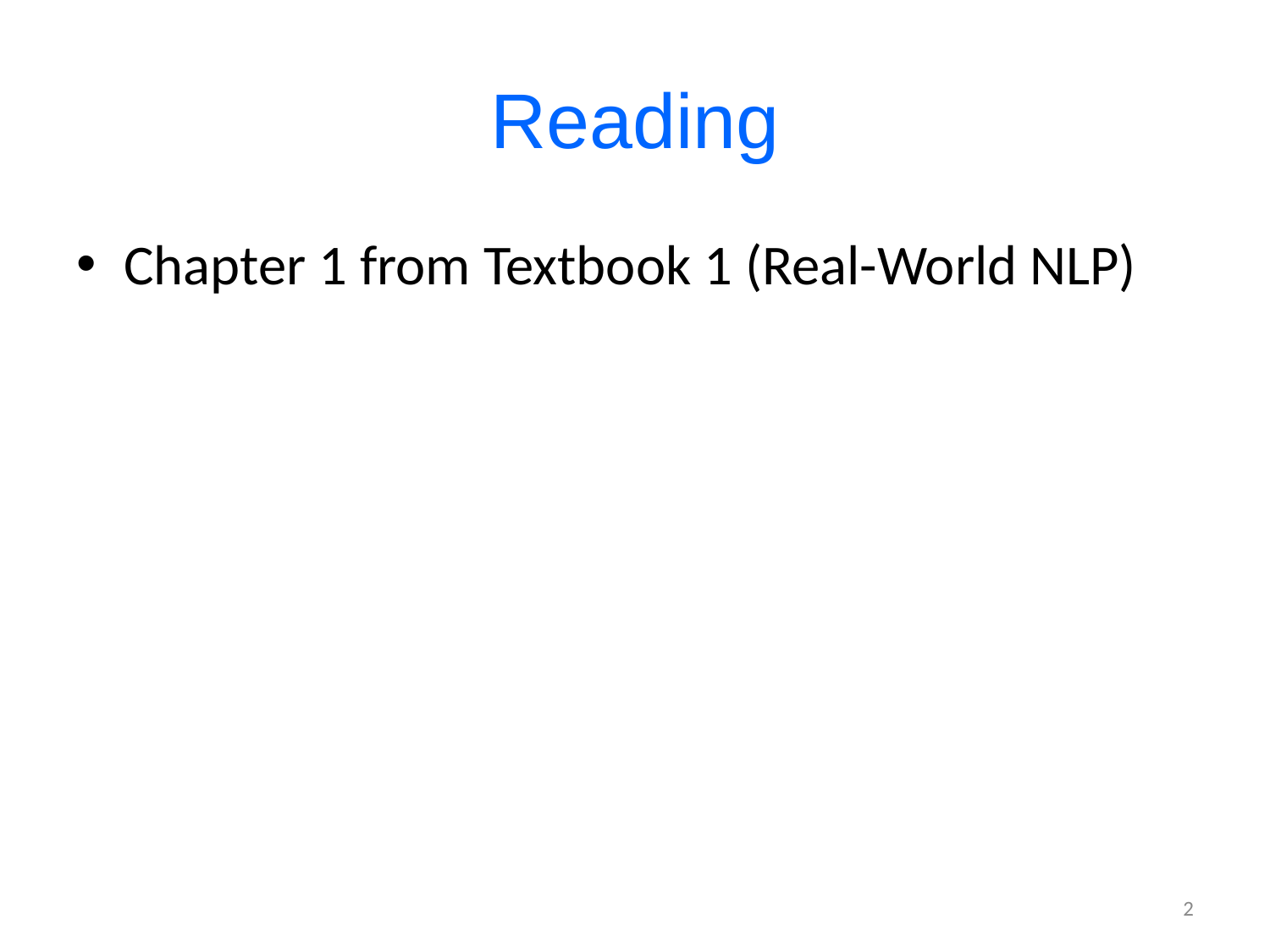

# Reading
Chapter 1 from Textbook 1 (Real-World NLP)
2